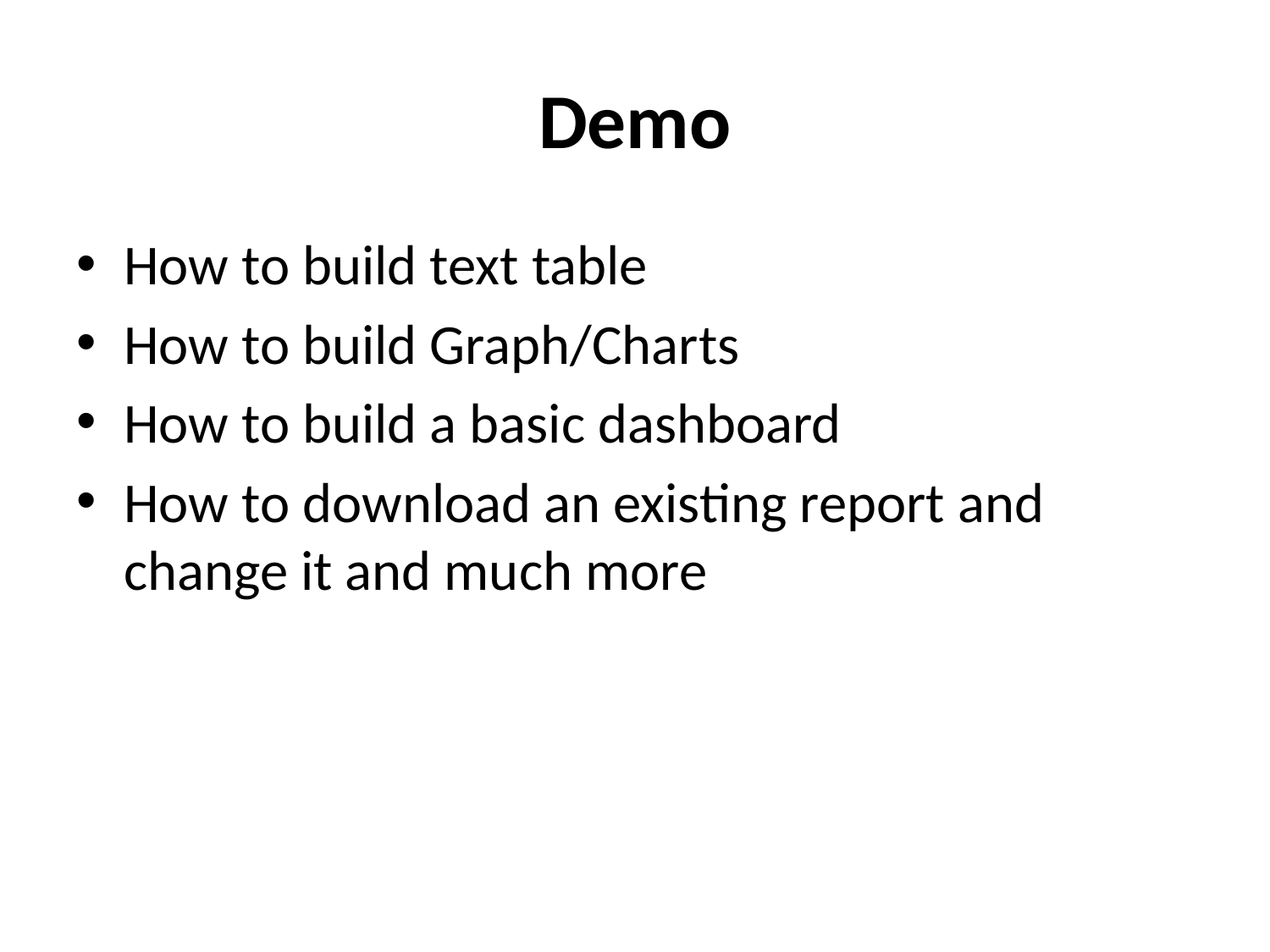

# Demo
How to build text table
How to build Graph/Charts
How to build a basic dashboard
How to download an existing report and change it and much more